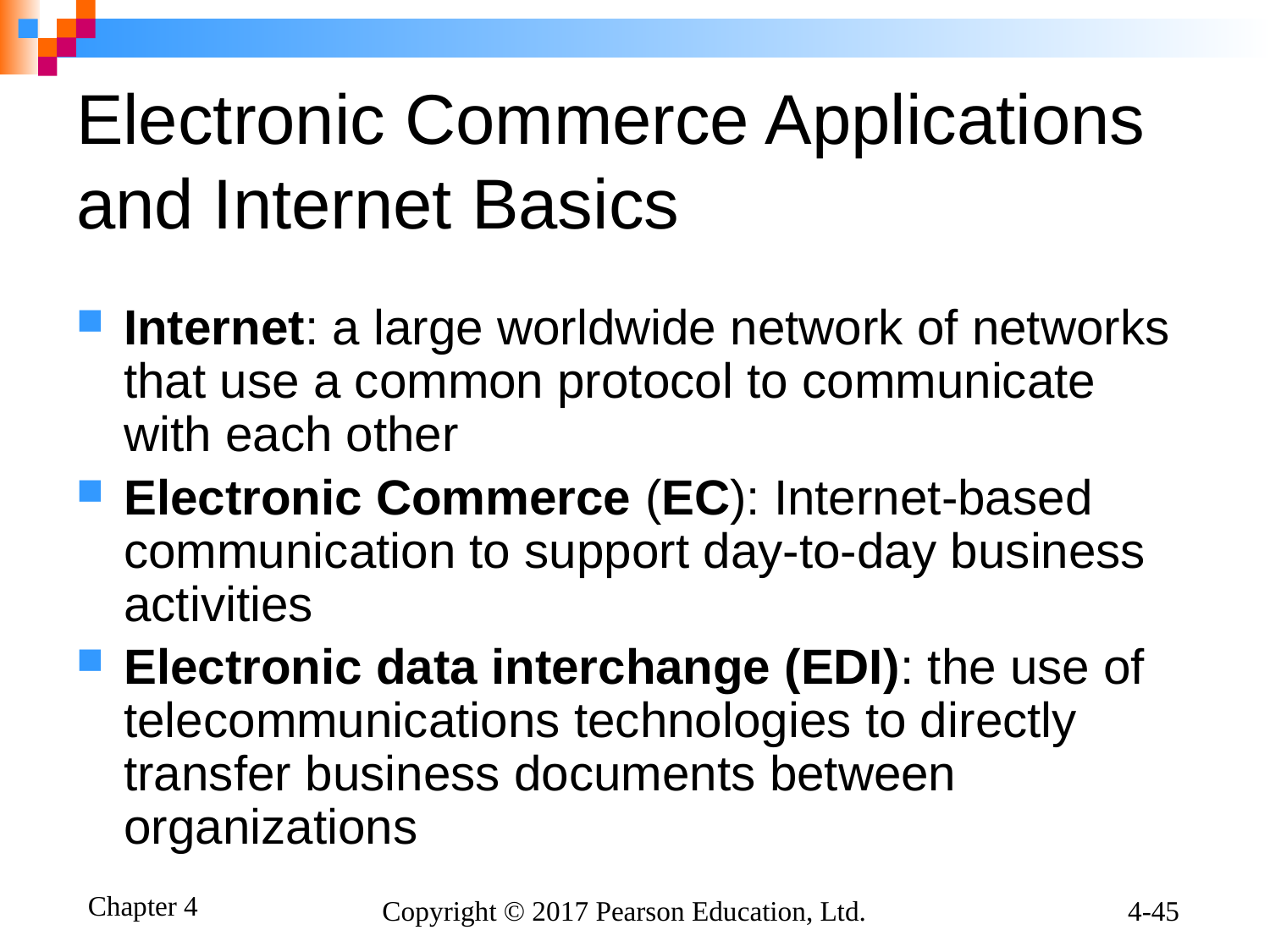

# Electronic Commerce Applications and Internet Basics
Internet: a large worldwide network of networks that use a common protocol to communicate with each other
Electronic Commerce (EC): Internet-based communication to support day-to-day business activities
Electronic data interchange (EDI): the use of telecommunications technologies to directly transfer business documents between organizations